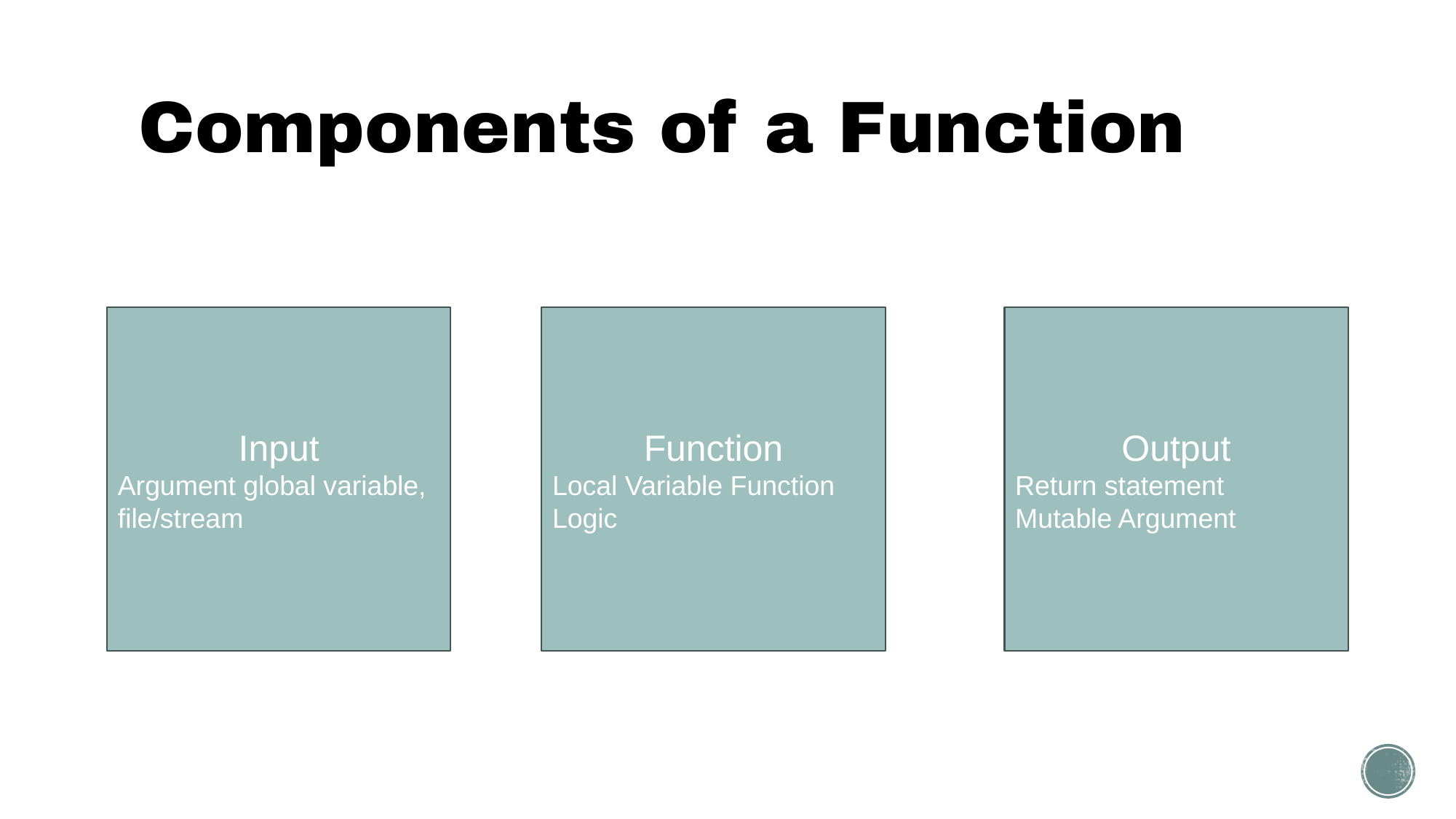

# Components of a Function
Input
Argument global variable, file/stream
Function
Local Variable Function Logic
Output
Return statement
Mutable Argument